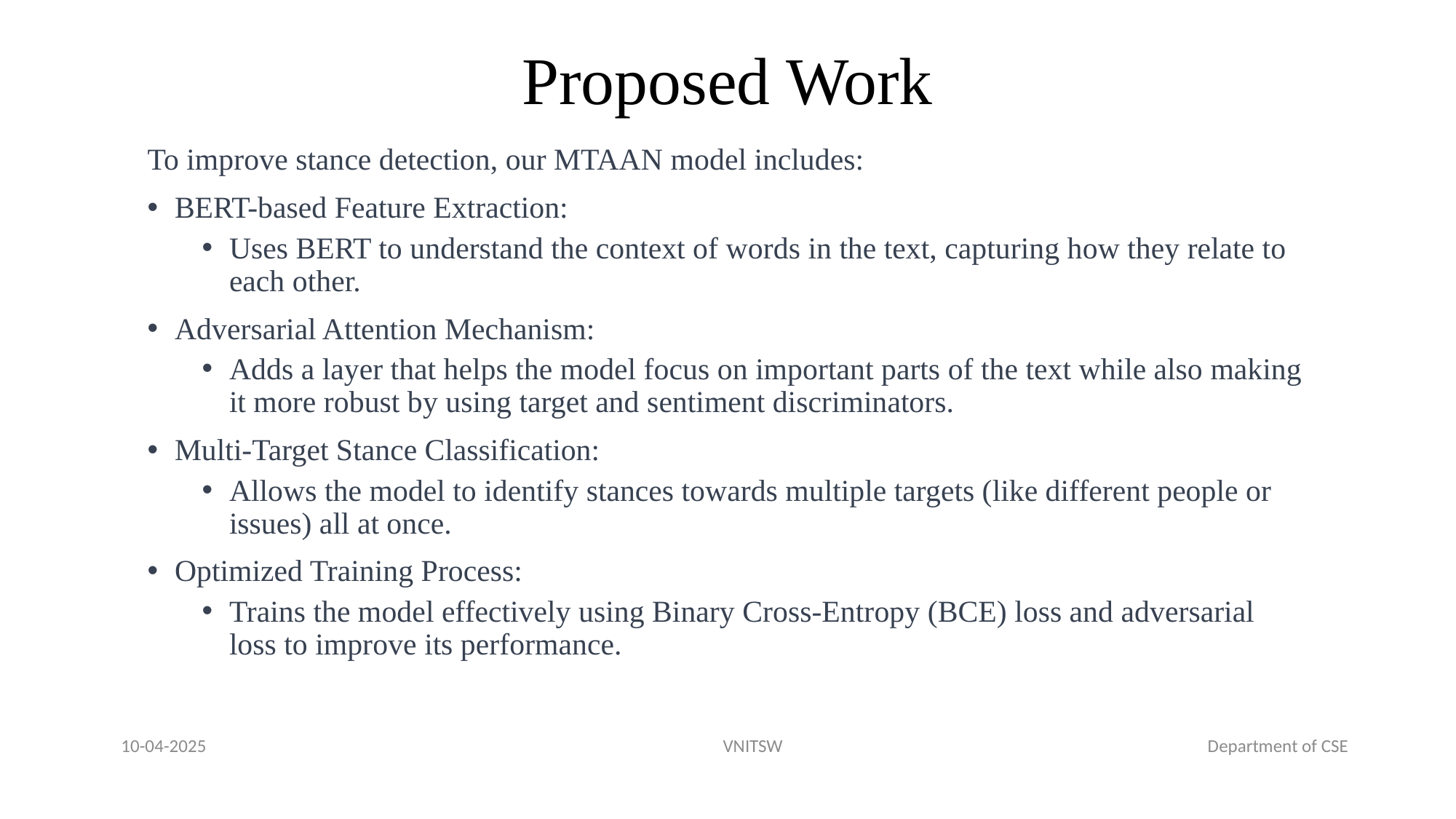

# Proposed Work
To improve stance detection, our MTAAN model includes:
BERT-based Feature Extraction:
Uses BERT to understand the context of words in the text, capturing how they relate to each other.
Adversarial Attention Mechanism:
Adds a layer that helps the model focus on important parts of the text while also making it more robust by using target and sentiment discriminators.
Multi-Target Stance Classification:
Allows the model to identify stances towards multiple targets (like different people or issues) all at once.
Optimized Training Process:
Trains the model effectively using Binary Cross-Entropy (BCE) loss and adversarial loss to improve its performance.

10-04-2025                                                                                                                            VNITSW                                                                                                      Department of CSE